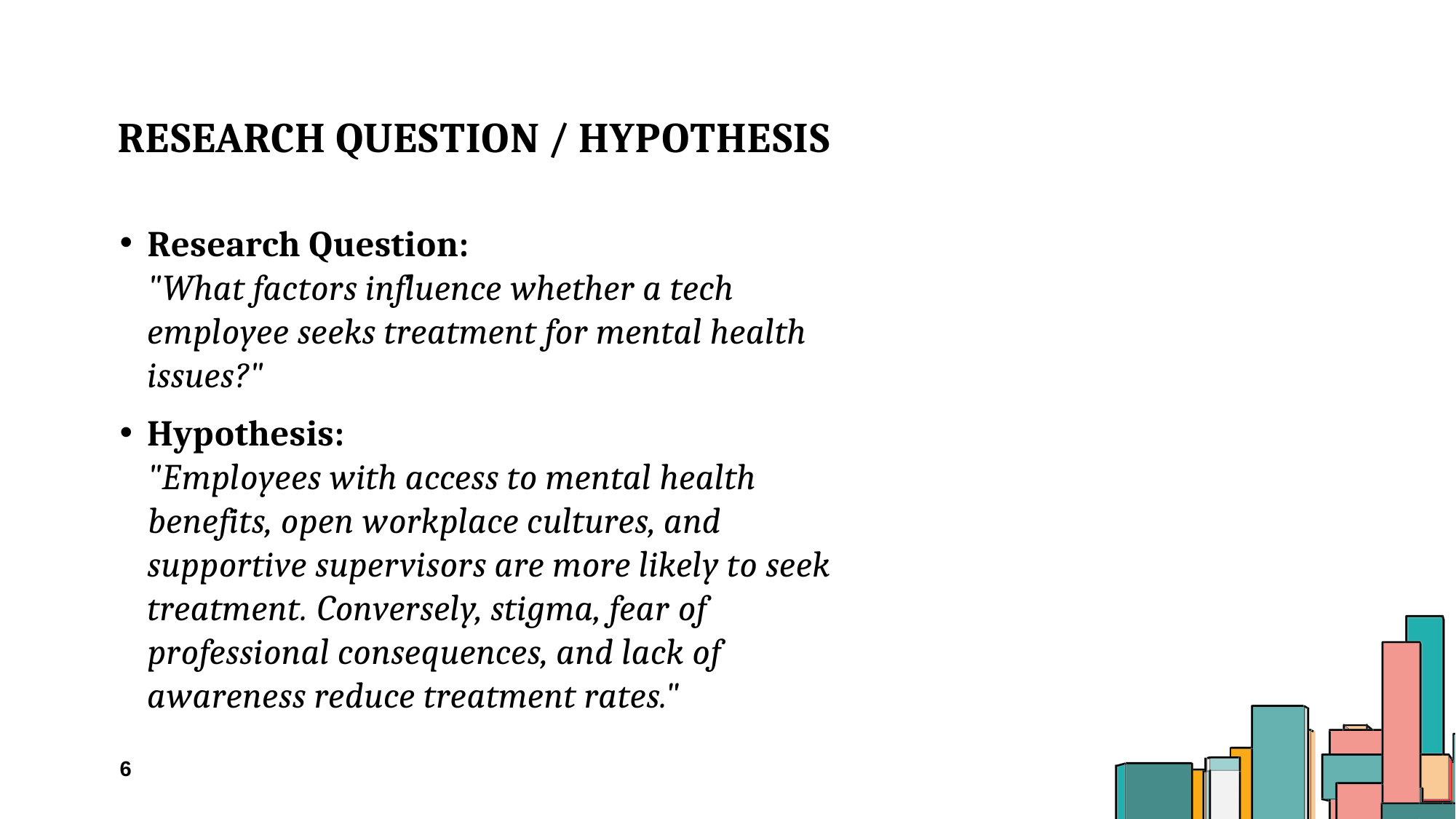

# Research Question / Hypothesis
Research Question:
"What factors influence whether a tech employee seeks treatment for mental health issues?"
Hypothesis:
"Employees with access to mental health benefits, open workplace cultures, and supportive supervisors are more likely to seek treatment. Conversely, stigma, fear of professional consequences, and lack of awareness reduce treatment rates."

6